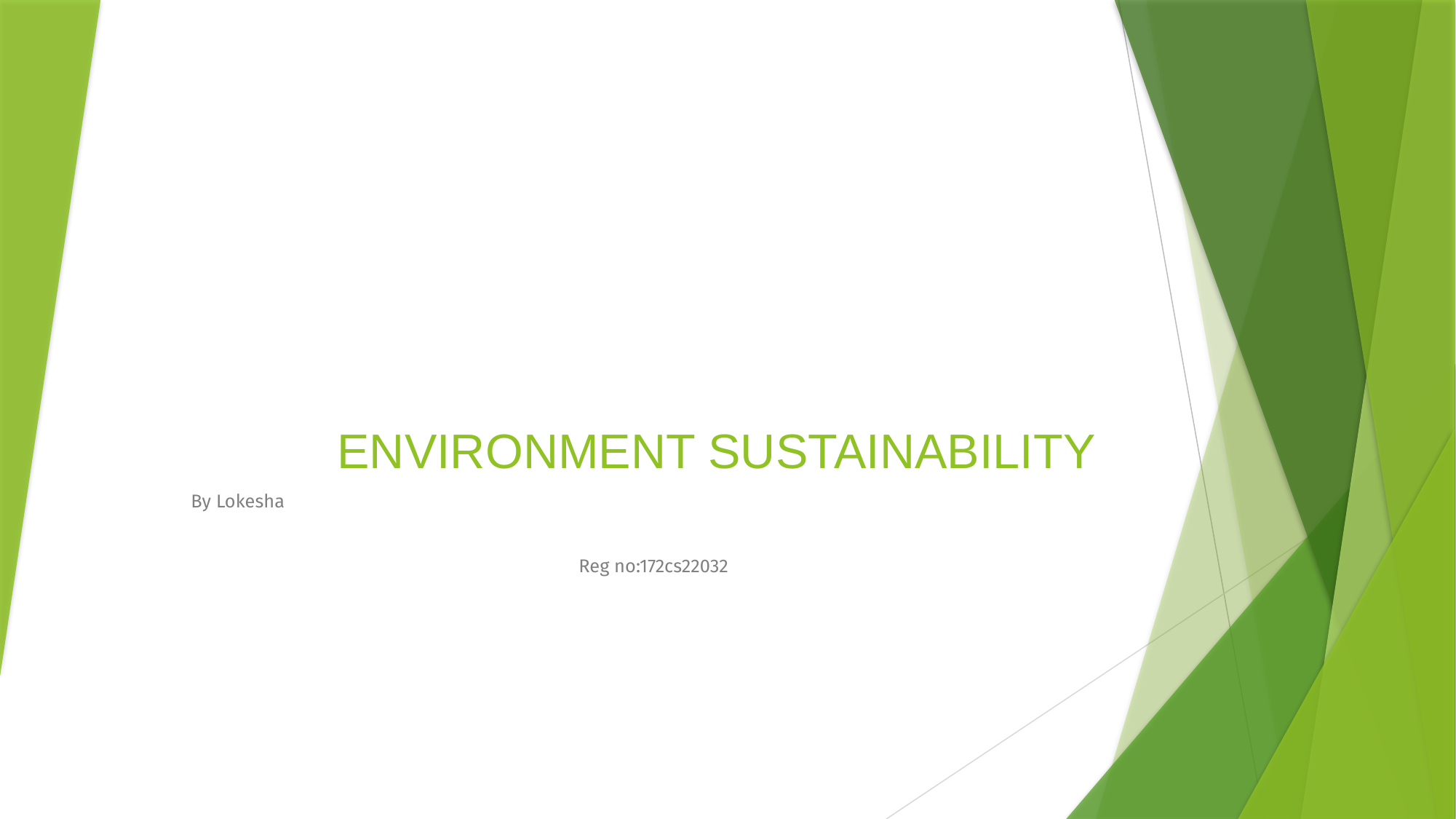

# ENVIRONMENT SUSTAINABILITY
By Lokesha

                                                                               Reg no:172cs22032